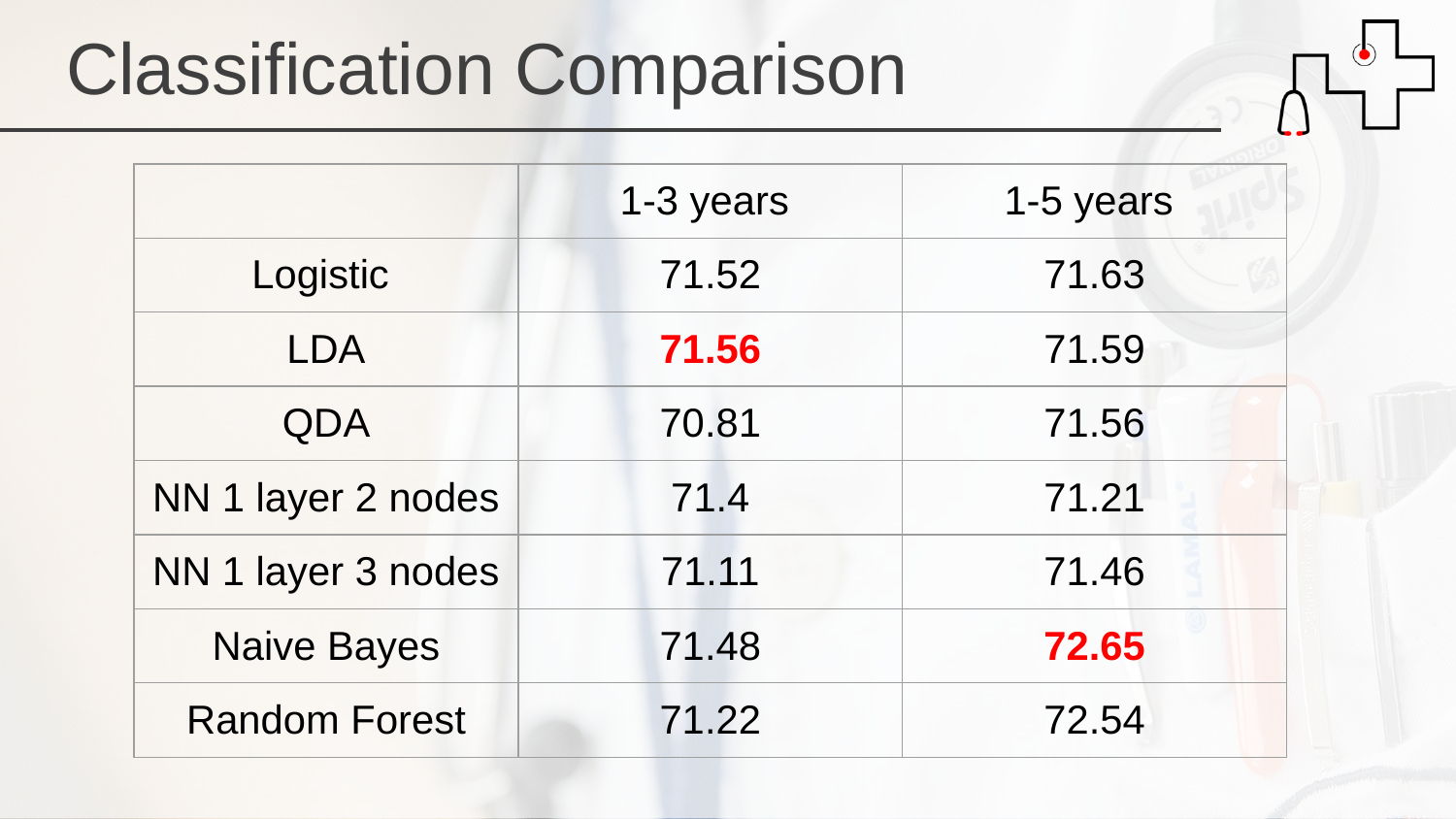

Classification Comparison
|  | 1-3 years | 1-5 years |
| --- | --- | --- |
| Logistic | 71.52 | 71.63 |
| LDA | 71.56 | 71.59 |
| QDA | 70.81 | 71.56 |
| NN 1 layer 2 nodes | 71.4 | 71.21 |
| NN 1 layer 3 nodes | 71.11 | 71.46 |
| Naive Bayes | 71.48 | 72.65 |
| Random Forest | 71.22 | 72.54 |